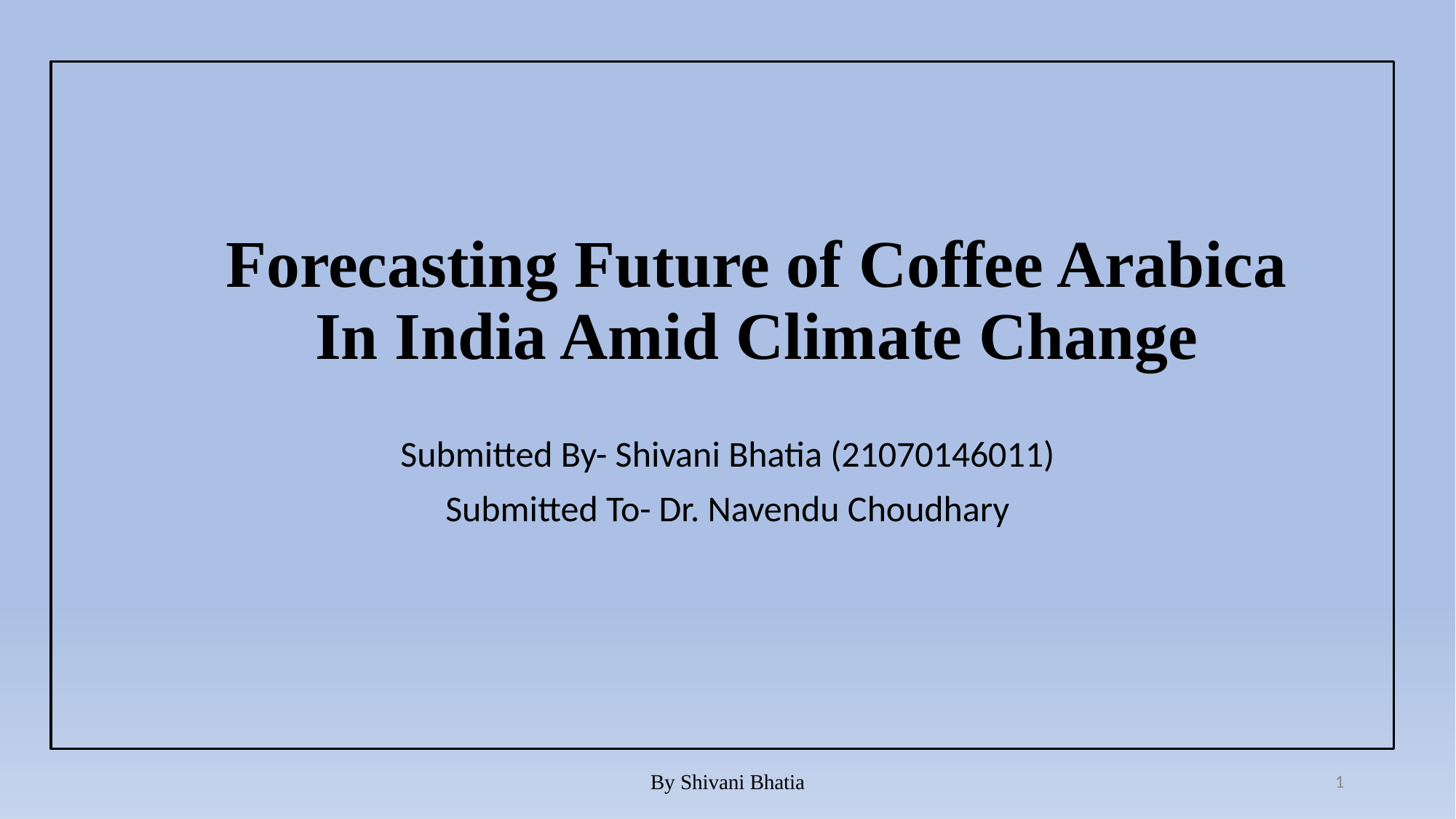

# Forecasting Future of Coffee Arabica In India Amid Climate Change
Submitted By- Shivani Bhatia (21070146011)
Submitted To- Dr. Navendu Choudhary
By Shivani Bhatia
1